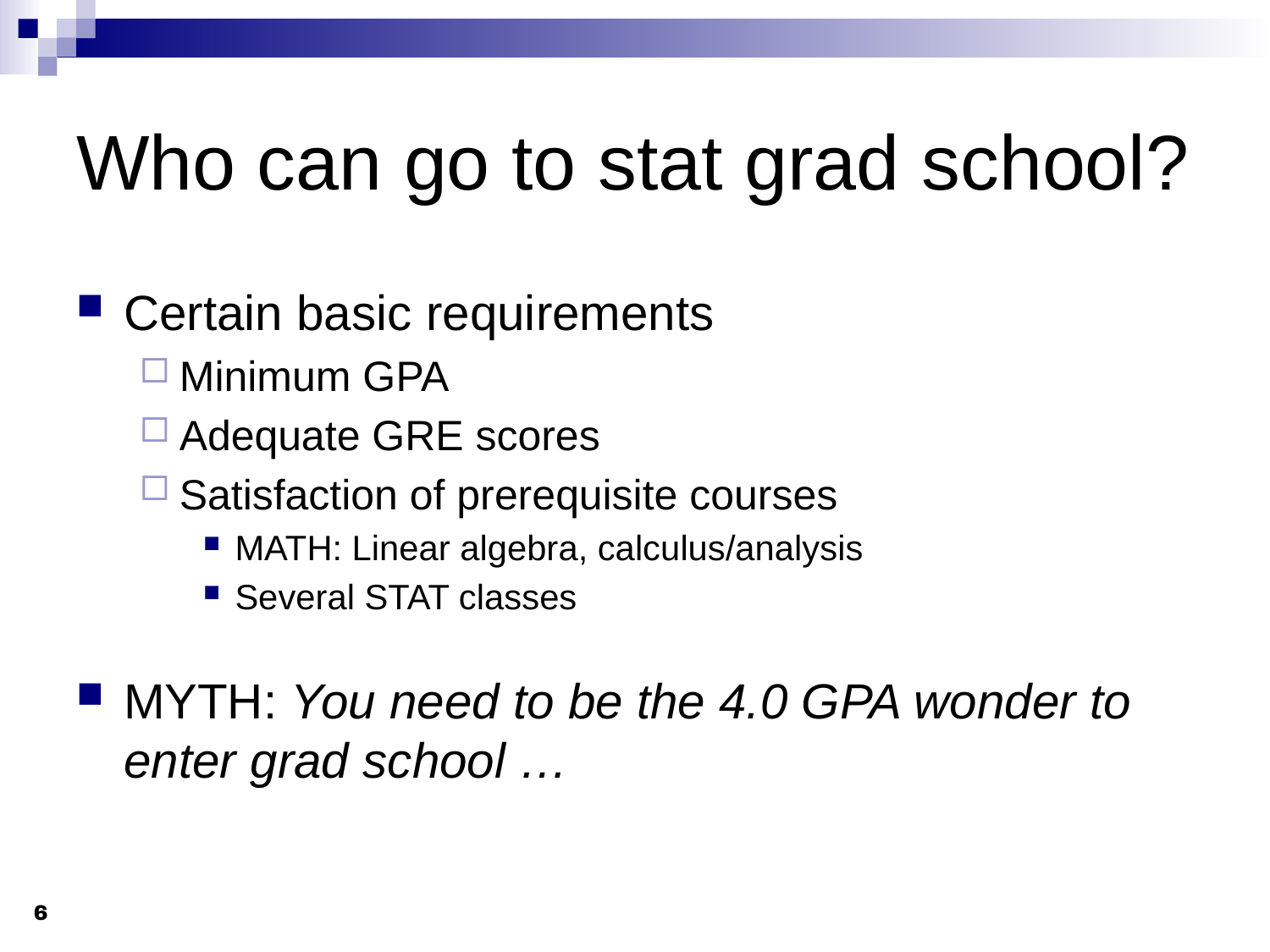

# Who can go to stat grad school?
Certain basic requirements
Minimum GPA
Adequate GRE scores
Satisfaction of prerequisite courses
MATH: Linear algebra, calculus/analysis
Several STAT classes
MYTH: You need to be the 4.0 GPA wonder to enter grad school …
6